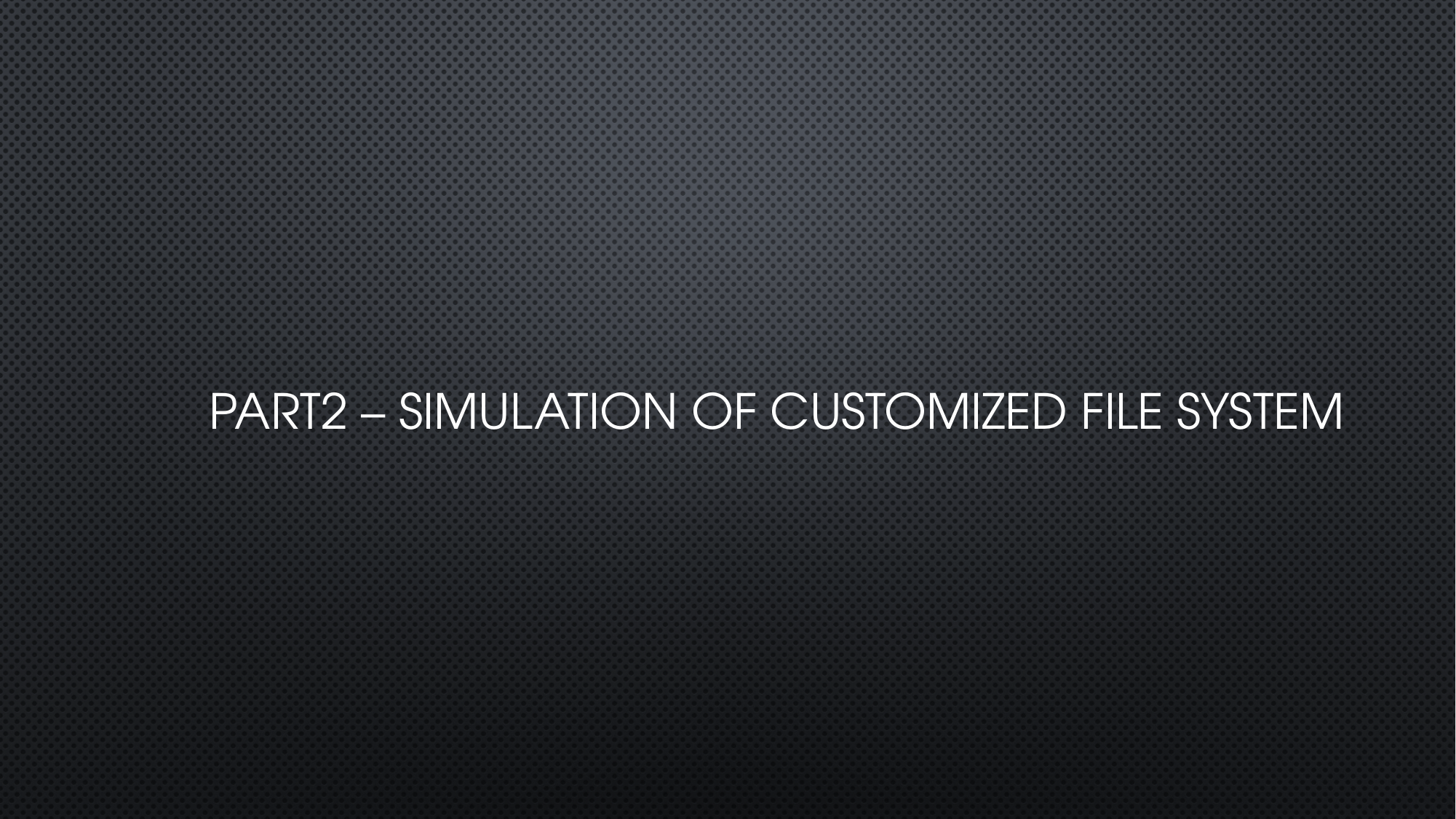

# Part2 – simulation of customized File system